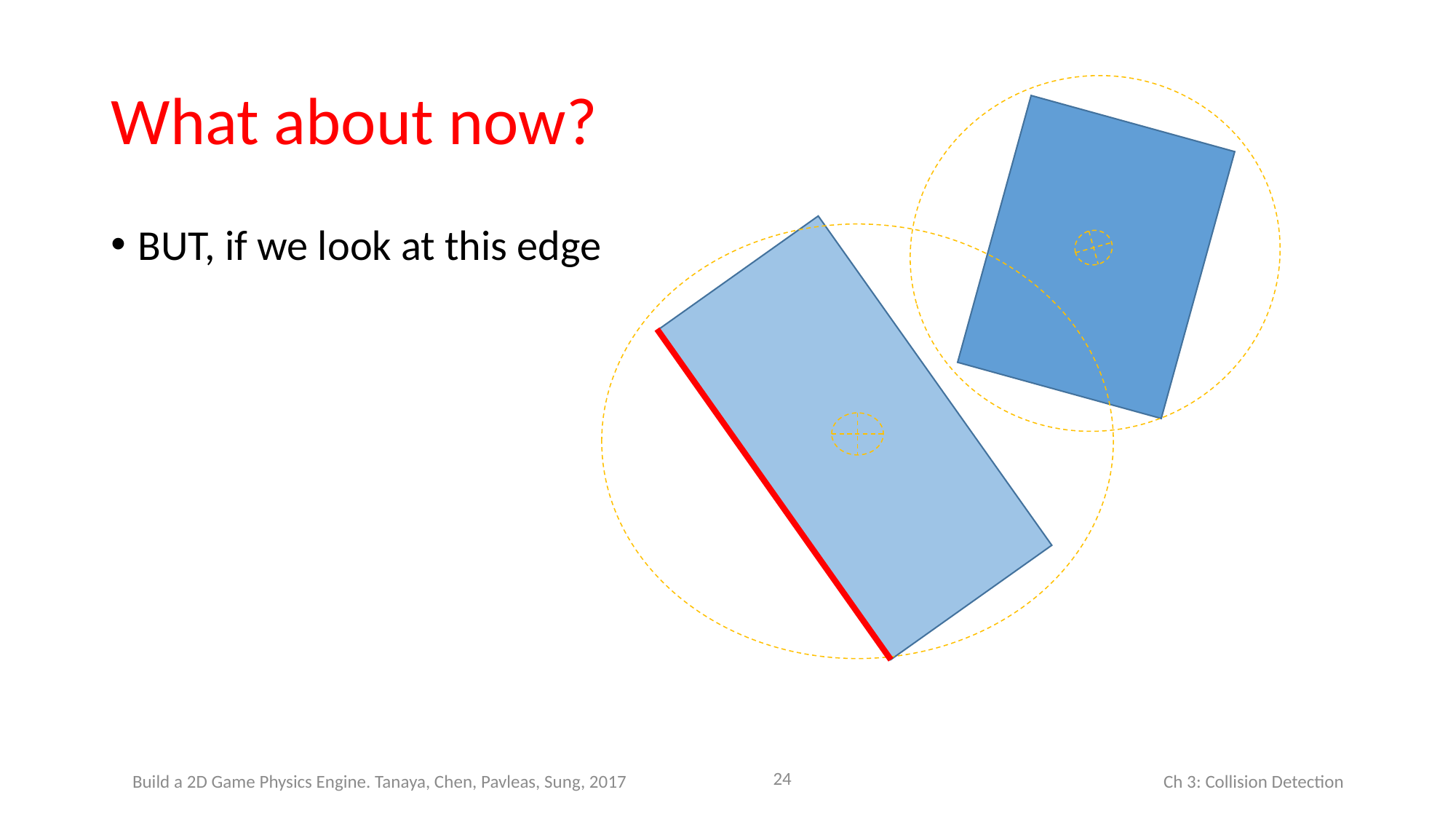

# What about now?

BUT, if we look at this edge